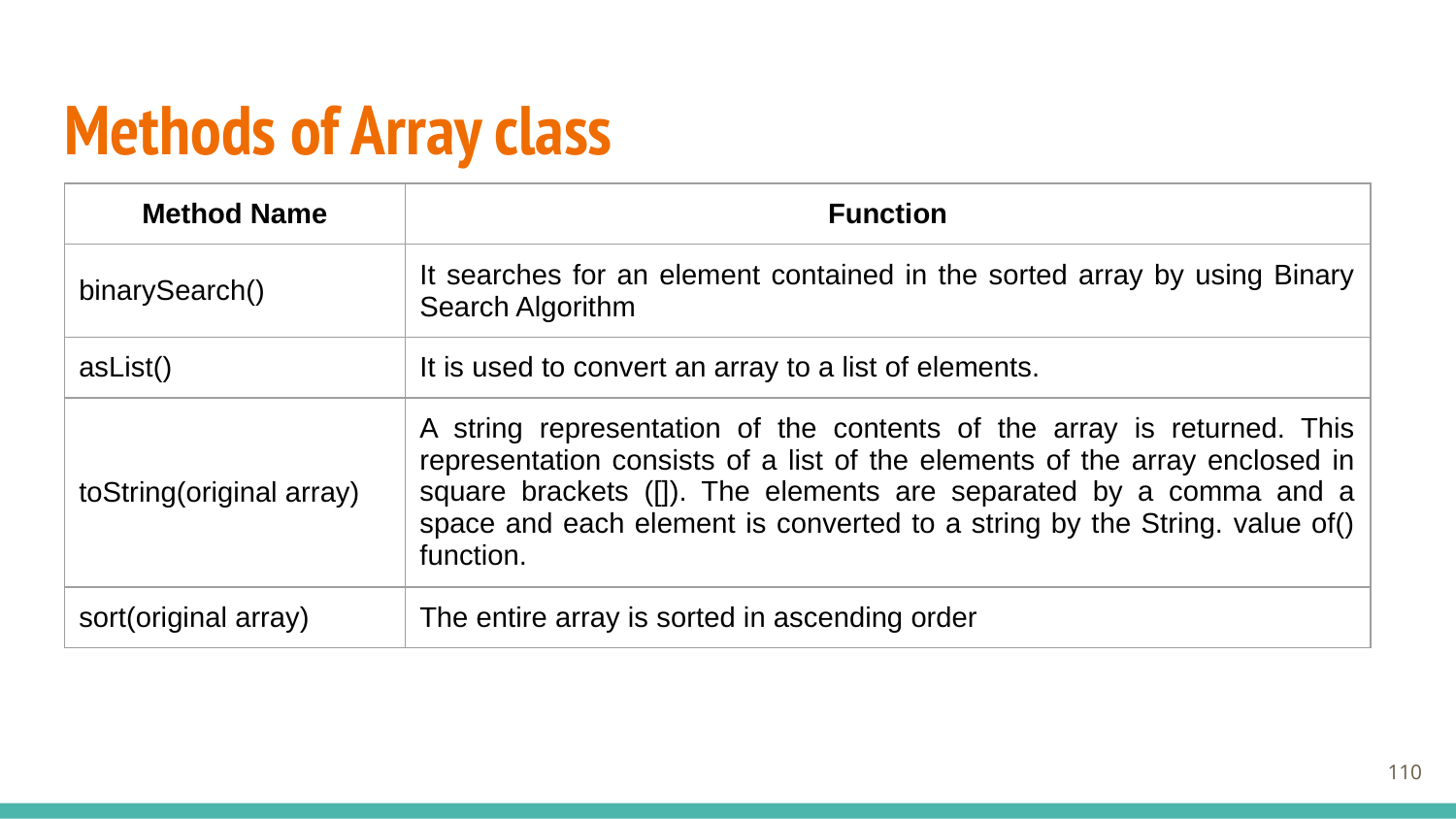

# Methods of Array class
| Method Name | Function |
| --- | --- |
| binarySearch() | It searches for an element contained in the sorted array by using Binary Search Algorithm |
| asList() | It is used to convert an array to a list of elements. |
| toString(original array) | A string representation of the contents of the array is returned. This representation consists of a list of the elements of the array enclosed in square brackets ([]). The elements are separated by a comma and a space and each element is converted to a string by the String. value of() function. |
| sort(original array) | The entire array is sorted in ascending order |
110